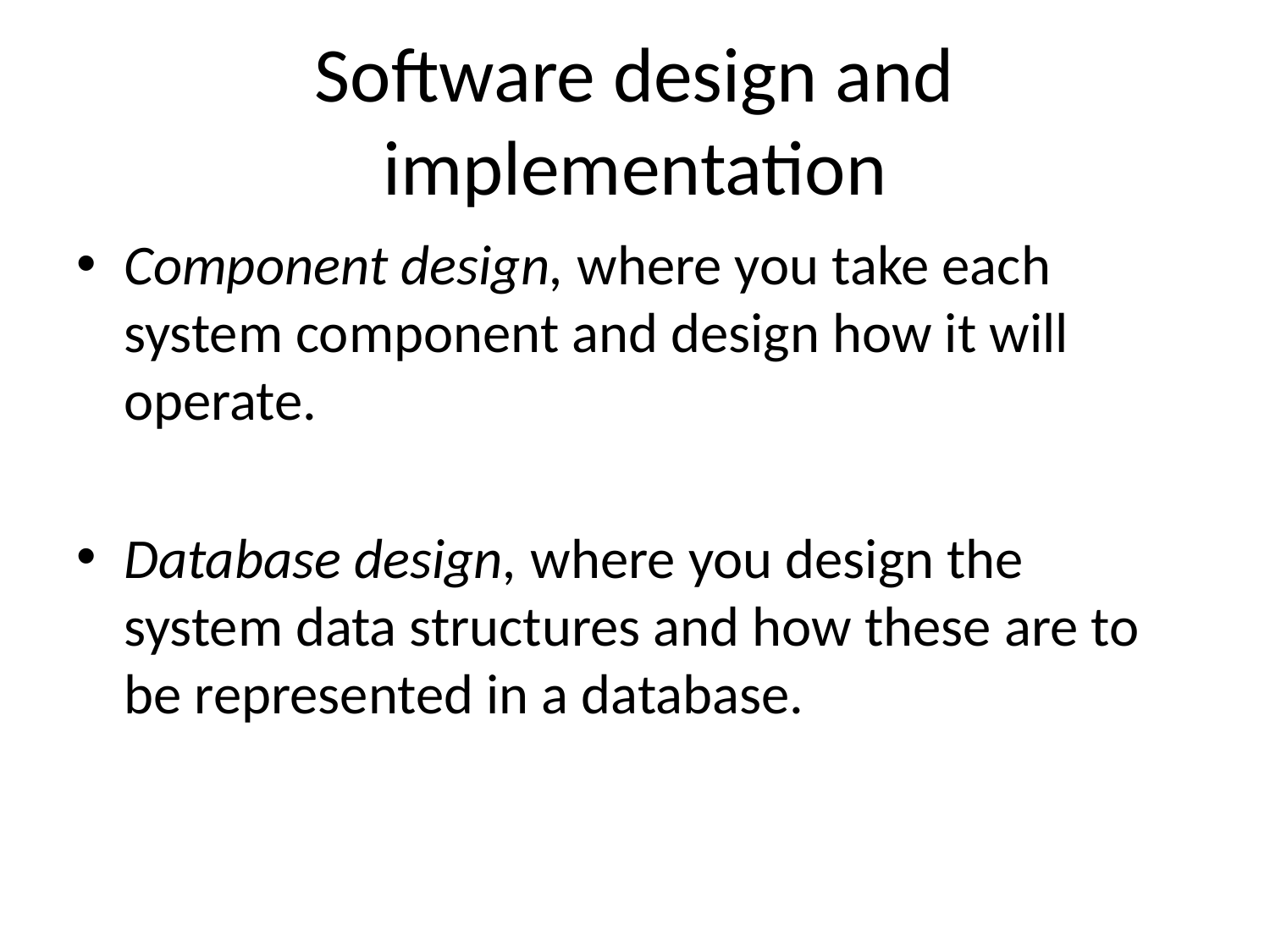

# Software design and implementation
Component design, where you take each system component and design how it will operate.

Database design, where you design the system data structures and how these are to be represented in a database.